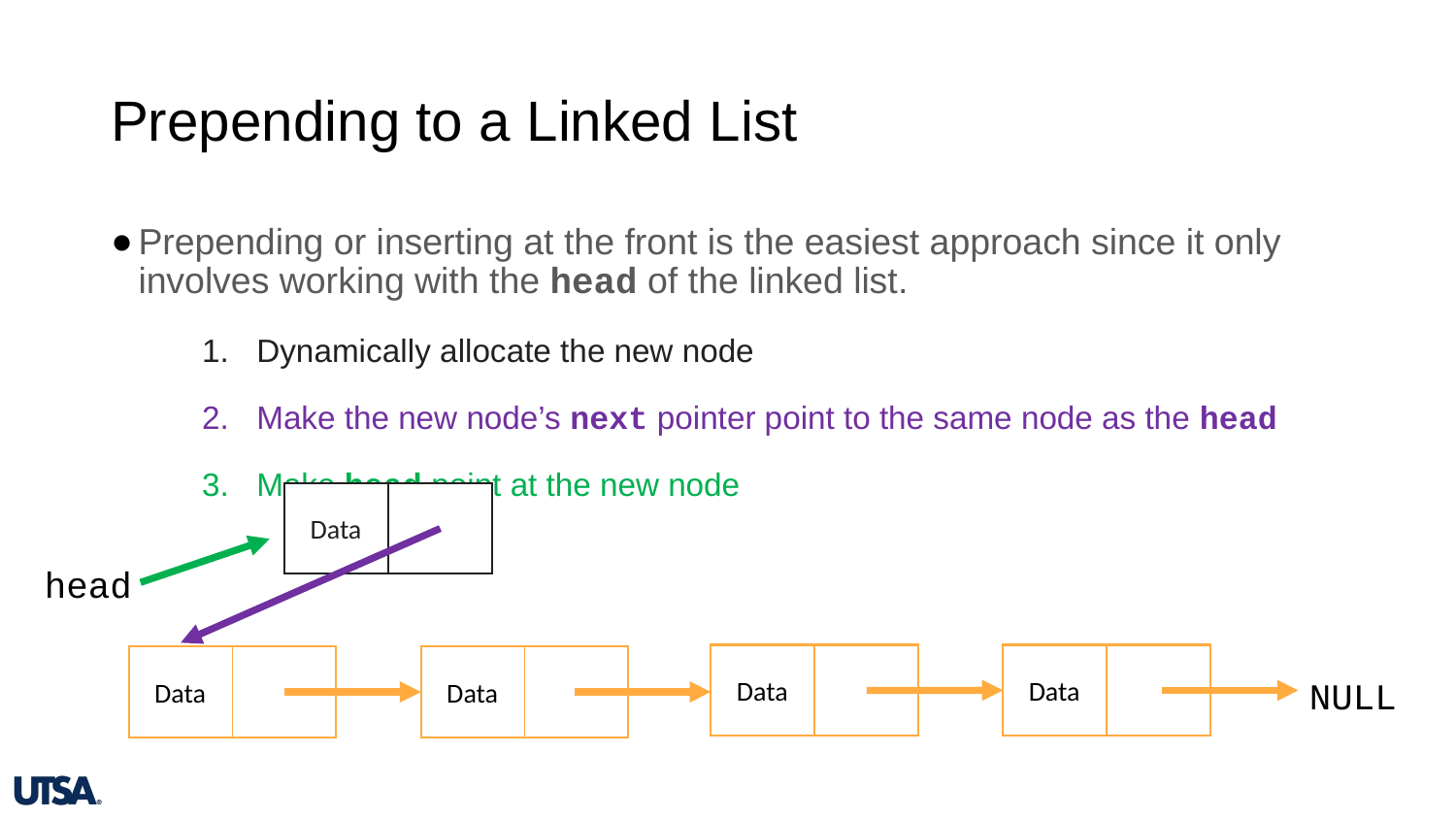

# Prepending to a Linked List
Prepending or inserting at the front is the easiest approach since it only involves working with the head of the linked list.
Dynamically allocate the new node
Make the new node’s next pointer point to the same node as the head
Make head point at the new node

Data
head

Data
Data
NULL
Data
Data